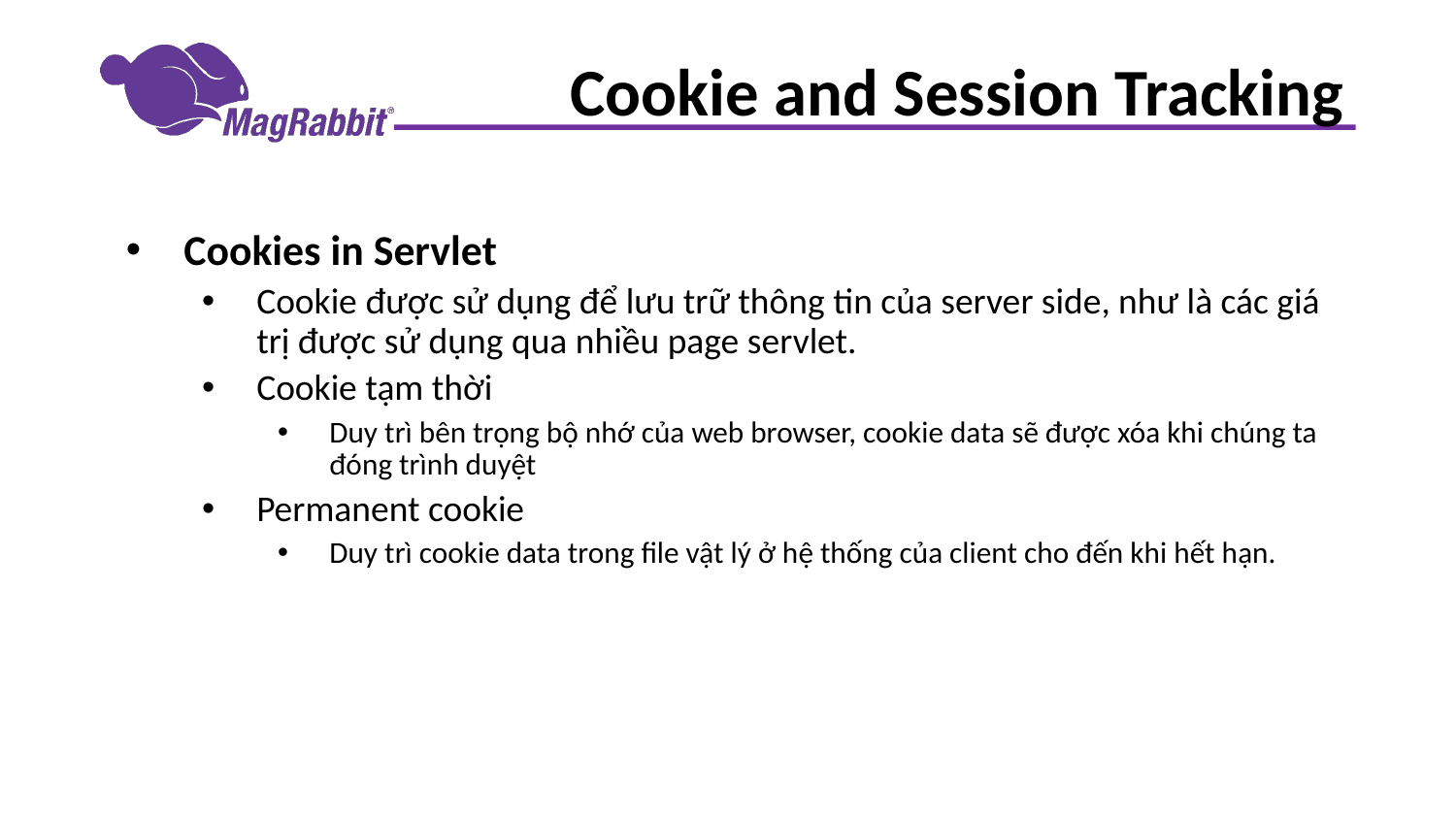

# Cookie and Session Tracking
Cookies in Servlet
Cookie được sử dụng để lưu trữ thông tin của server side, như là các giá trị được sử dụng qua nhiều page servlet.
Cookie tạm thời
Duy trì bên trọng bộ nhớ của web browser, cookie data sẽ được xóa khi chúng ta đóng trình duyệt
Permanent cookie
Duy trì cookie data trong file vật lý ở hệ thống của client cho đến khi hết hạn.